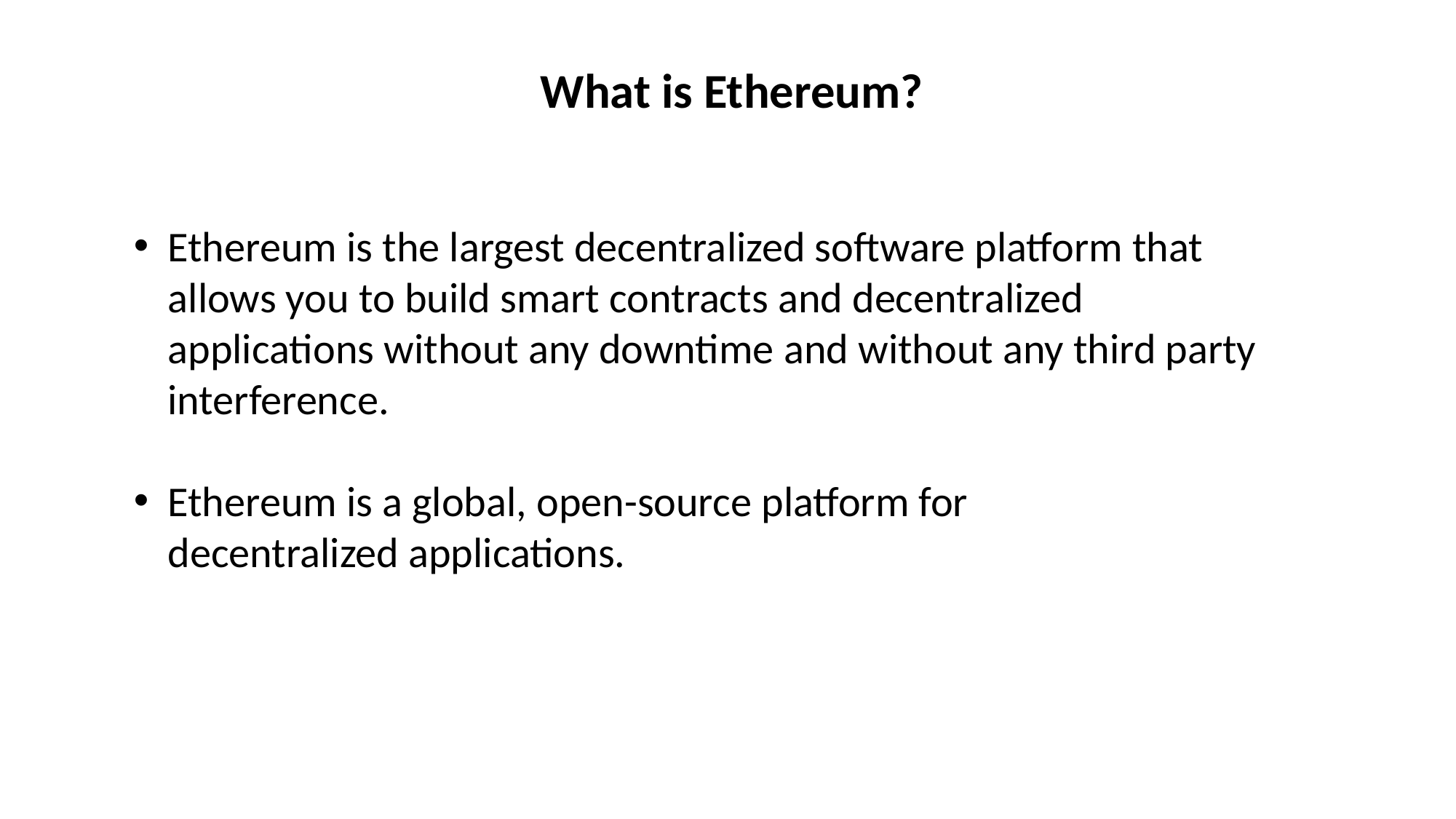

What is Ethereum?
Ethereum is the largest decentralized software platform that allows you to build smart contracts and decentralized applications without any downtime and without any third party interference.

Ethereum is a global, open-source platform for decentralized applications.